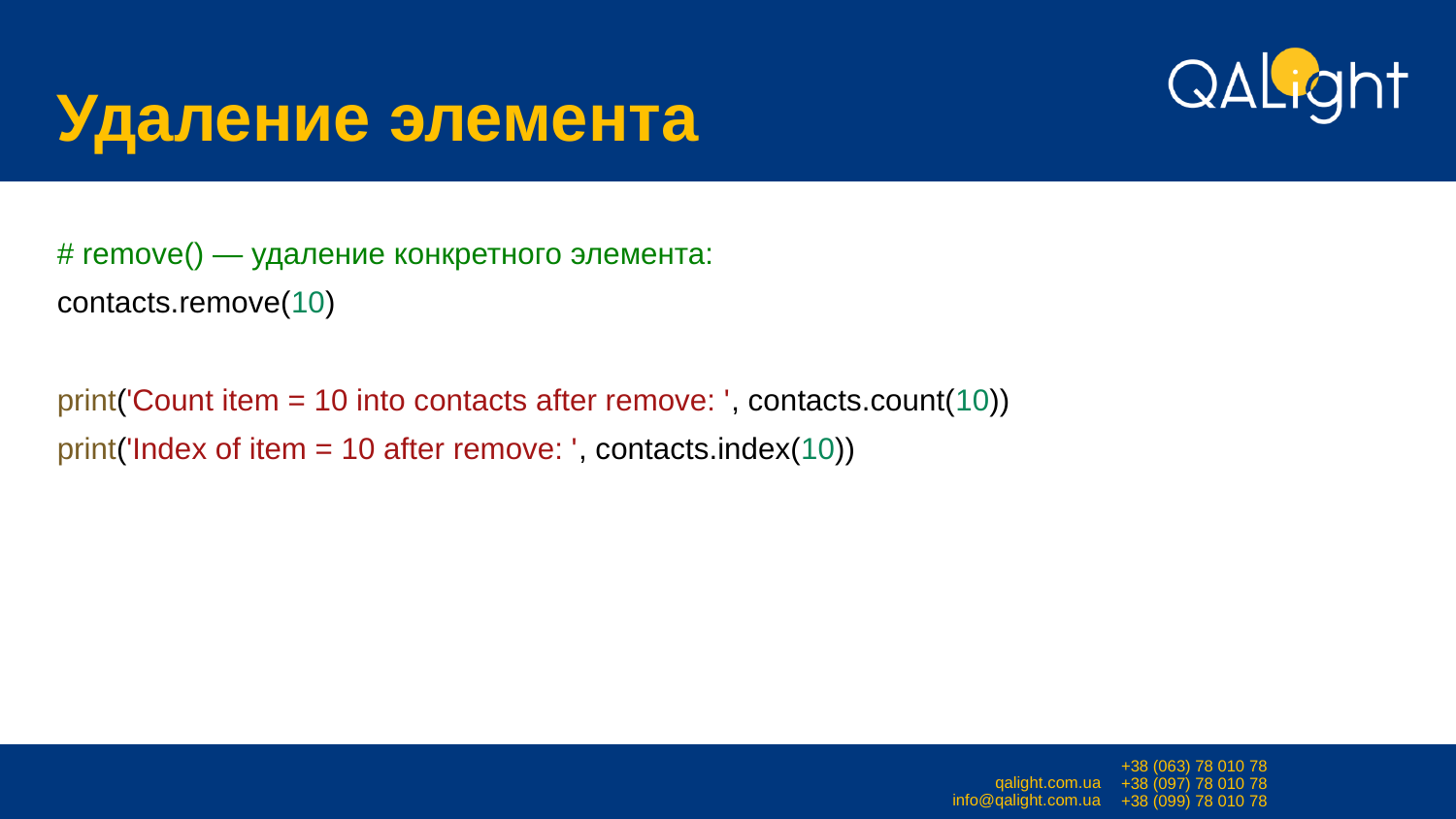

# Удаление элемента
# remove() — удаление конкретного элемента:
contacts.remove(10)

print('Count item = 10 into contacts after remove: ', contacts.count(10))
print('Index of item = 10 after remove: ', contacts.index(10))